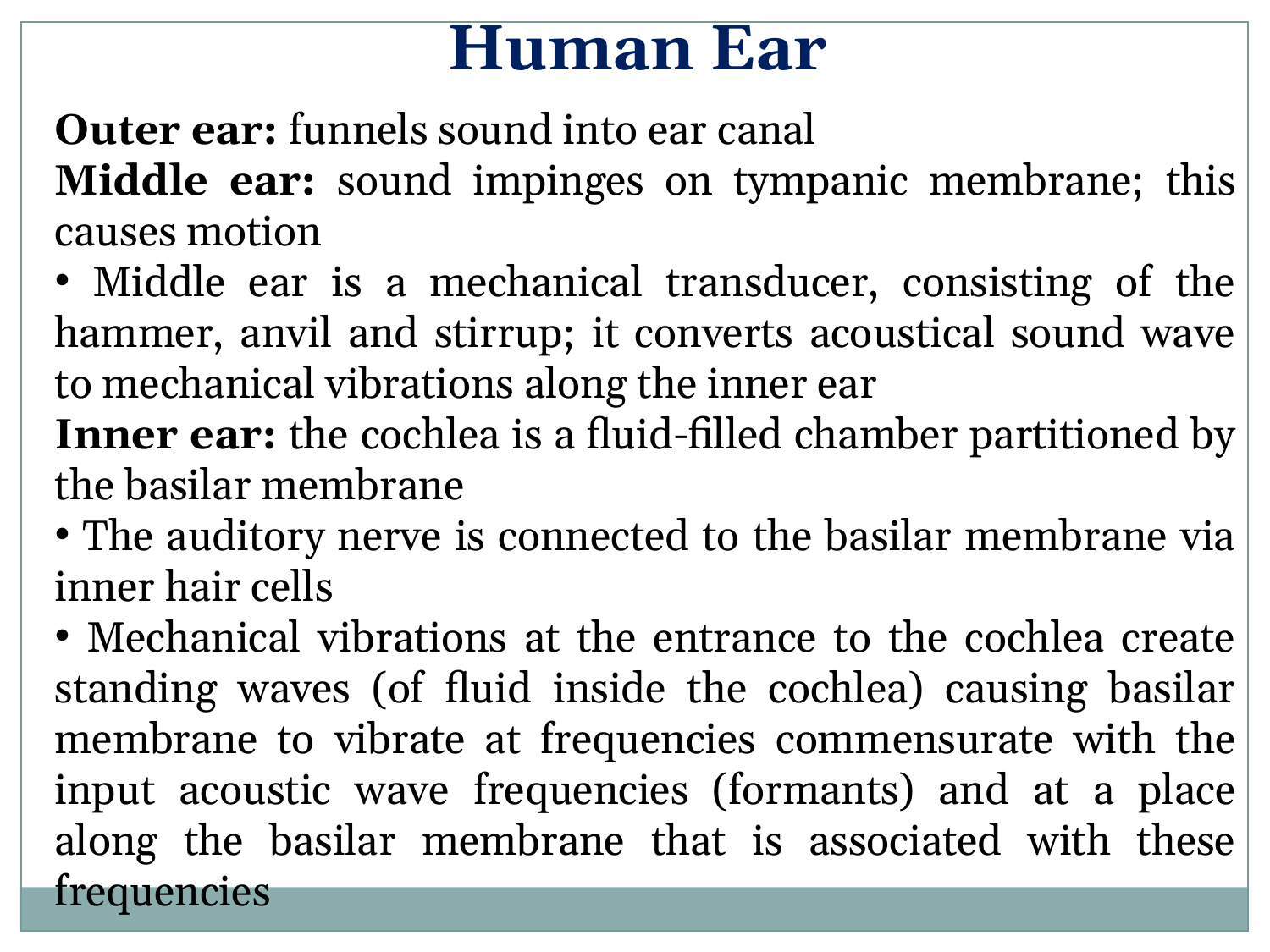

Human Ear
Outer ear: funnels sound into ear canal
Middle ear: sound impinges on tympanic membrane; this causes motion
 Middle ear is a mechanical transducer, consisting of the hammer, anvil and stirrup; it converts acoustical sound wave to mechanical vibrations along the inner ear
Inner ear: the cochlea is a fluid-filled chamber partitioned by the basilar membrane
 The auditory nerve is connected to the basilar membrane via inner hair cells
 Mechanical vibrations at the entrance to the cochlea create standing waves (of fluid inside the cochlea) causing basilar membrane to vibrate at frequencies commensurate with the input acoustic wave frequencies (formants) and at a place along the basilar membrane that is associated with these frequencies